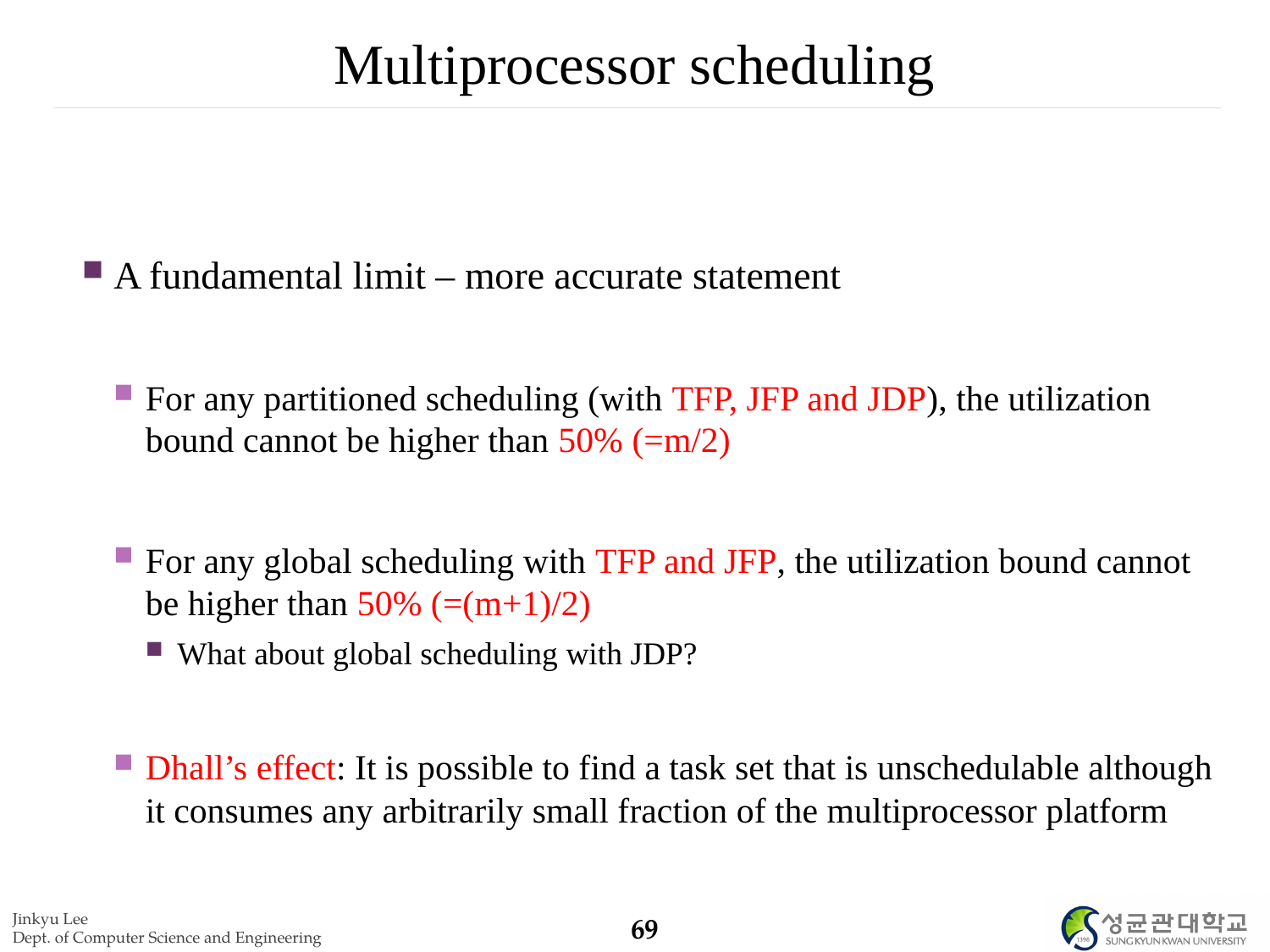

# Multiprocessor scheduling
A fundamental limit – more accurate statement

For any partitioned scheduling (with TFP, JFP and JDP), the utilization bound cannot be higher than 50% (=m/2)

For any global scheduling with TFP and JFP, the utilization bound cannot be higher than 50% (=(m+1)/2)
What about global scheduling with JDP?

Dhall’s effect: It is possible to find a task set that is unschedulable although it consumes any arbitrarily small fraction of the multiprocessor platform